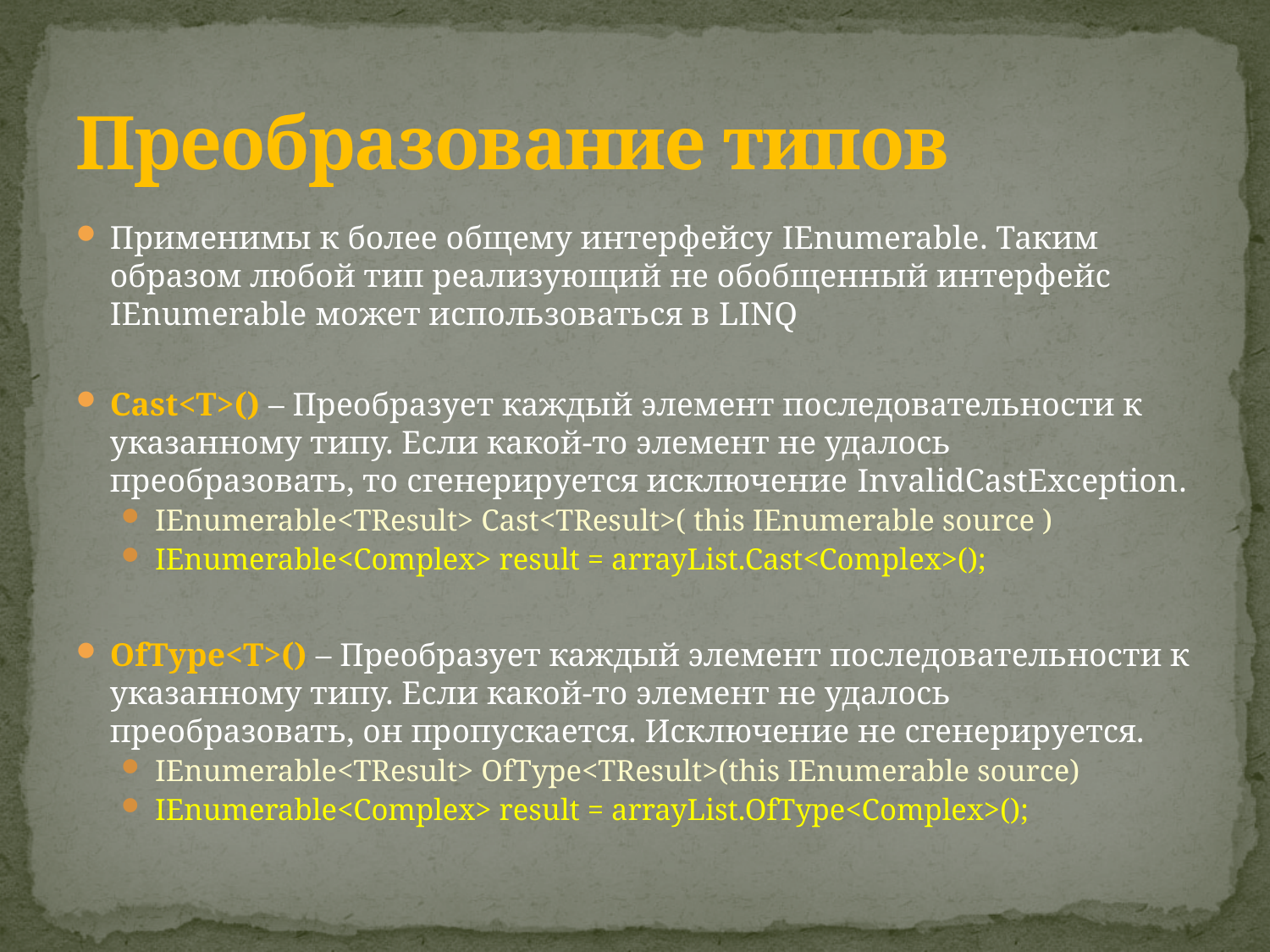

# Преобразование типов
Применимы к более общему интерфейсу IEnumerable. Таким образом любой тип реализующий не обобщенный интерфейс IEnumerable может использоваться в LINQ

Cast<T>() – Преобразует каждый элемент последовательности к указанному типу. Если какой-то элемент не удалось преобразовать, то сгенерируется исключение InvalidCastException.
IEnumerable<TResult> Cast<TResult>( this IEnumerable source )
IEnumerable<Complex> result = arrayList.Cast<Complex>();

OfType<T>() – Преобразует каждый элемент последовательности к указанному типу. Если какой-то элемент не удалось преобразовать, он пропускается. Исключение не сгенерируется.
IEnumerable<TResult> OfType<TResult>(this IEnumerable source)
IEnumerable<Complex> result = arrayList.OfType<Complex>();